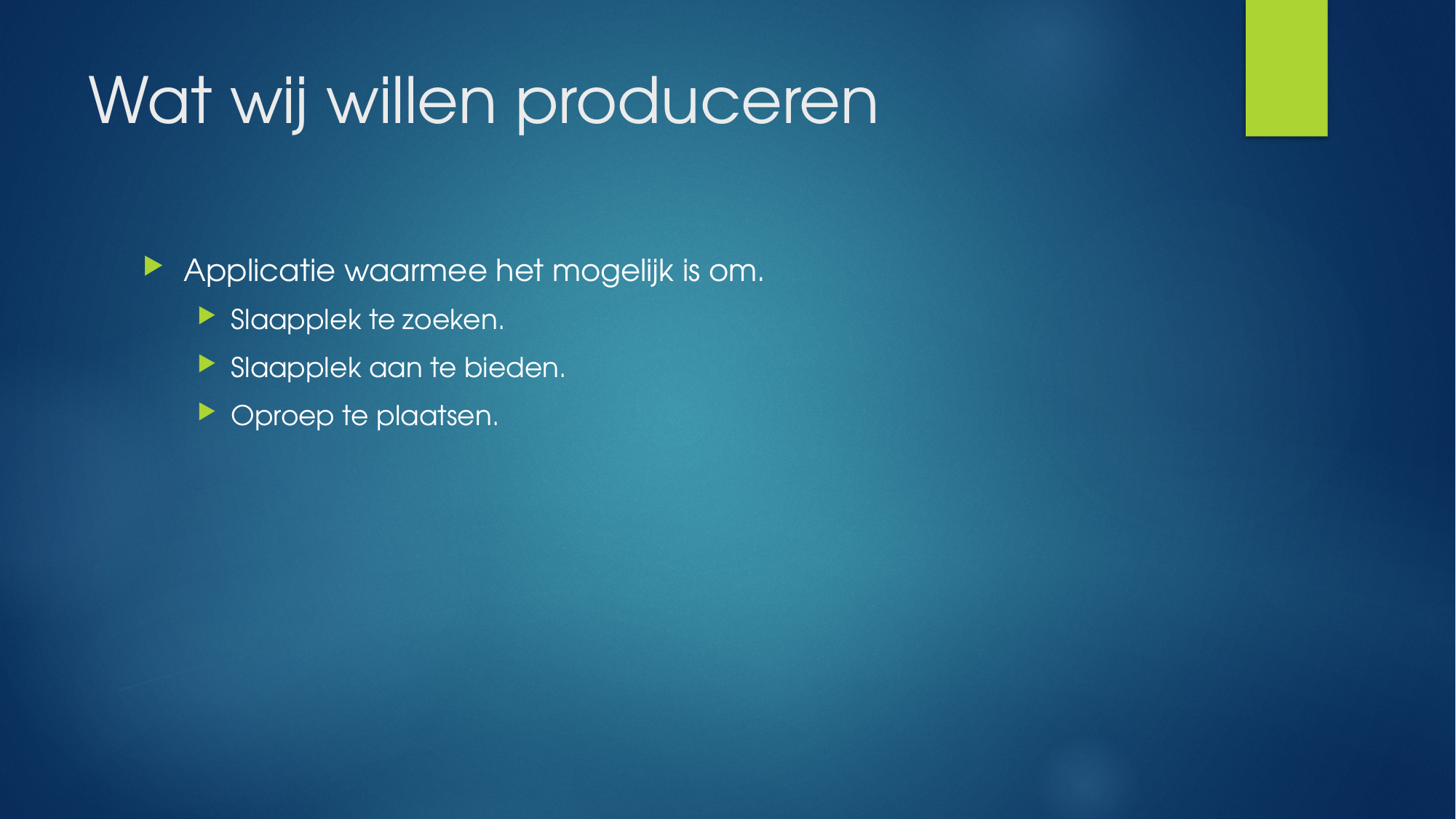

# Wat wij willen produceren
Applicatie waarmee het mogelijk is om.
Slaapplek te zoeken.
Slaapplek aan te bieden.
Oproep te plaatsen.